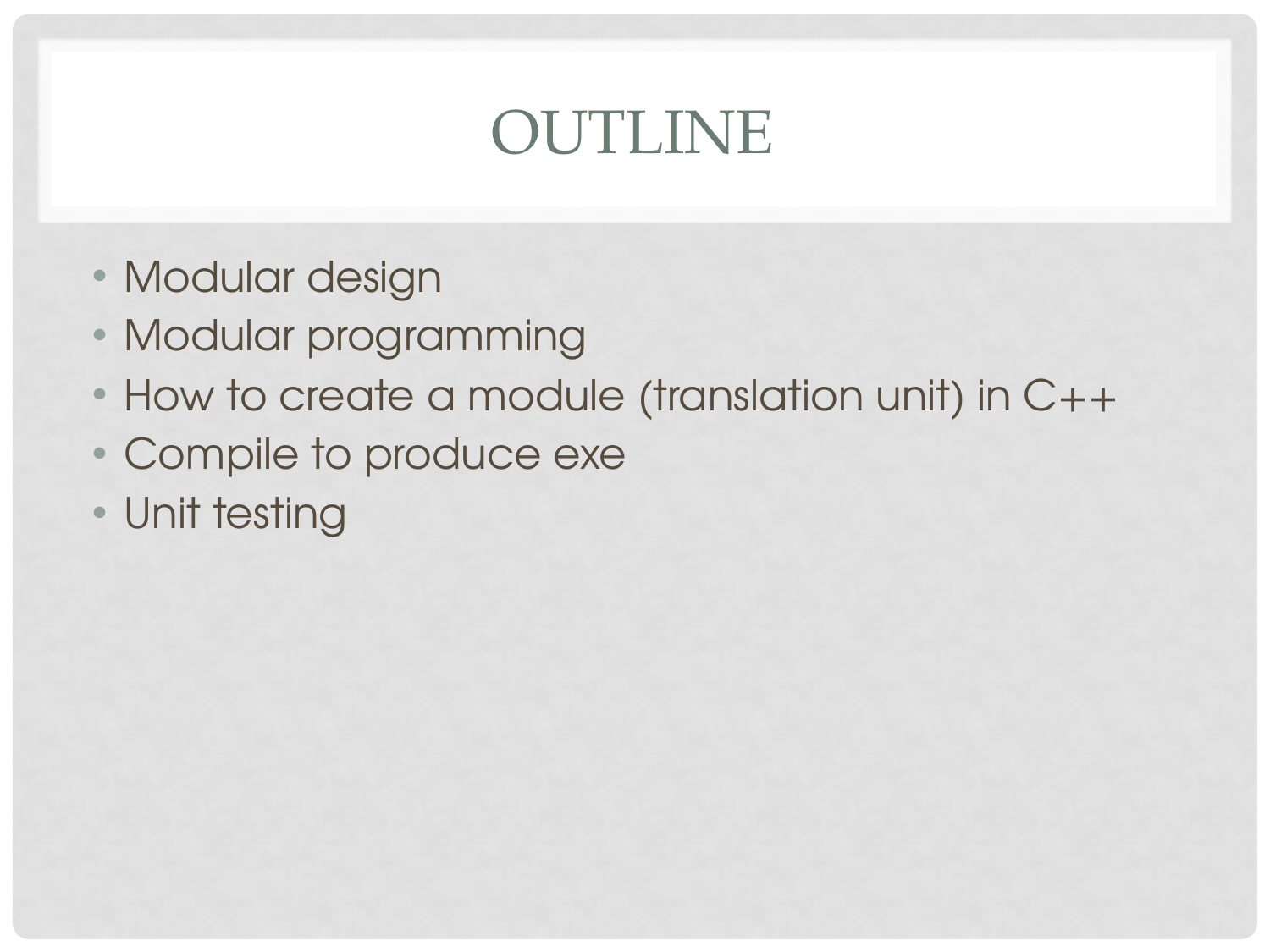

# outline
Modular design
Modular programming
How to create a module (translation unit) in C++
Compile to produce exe
Unit testing